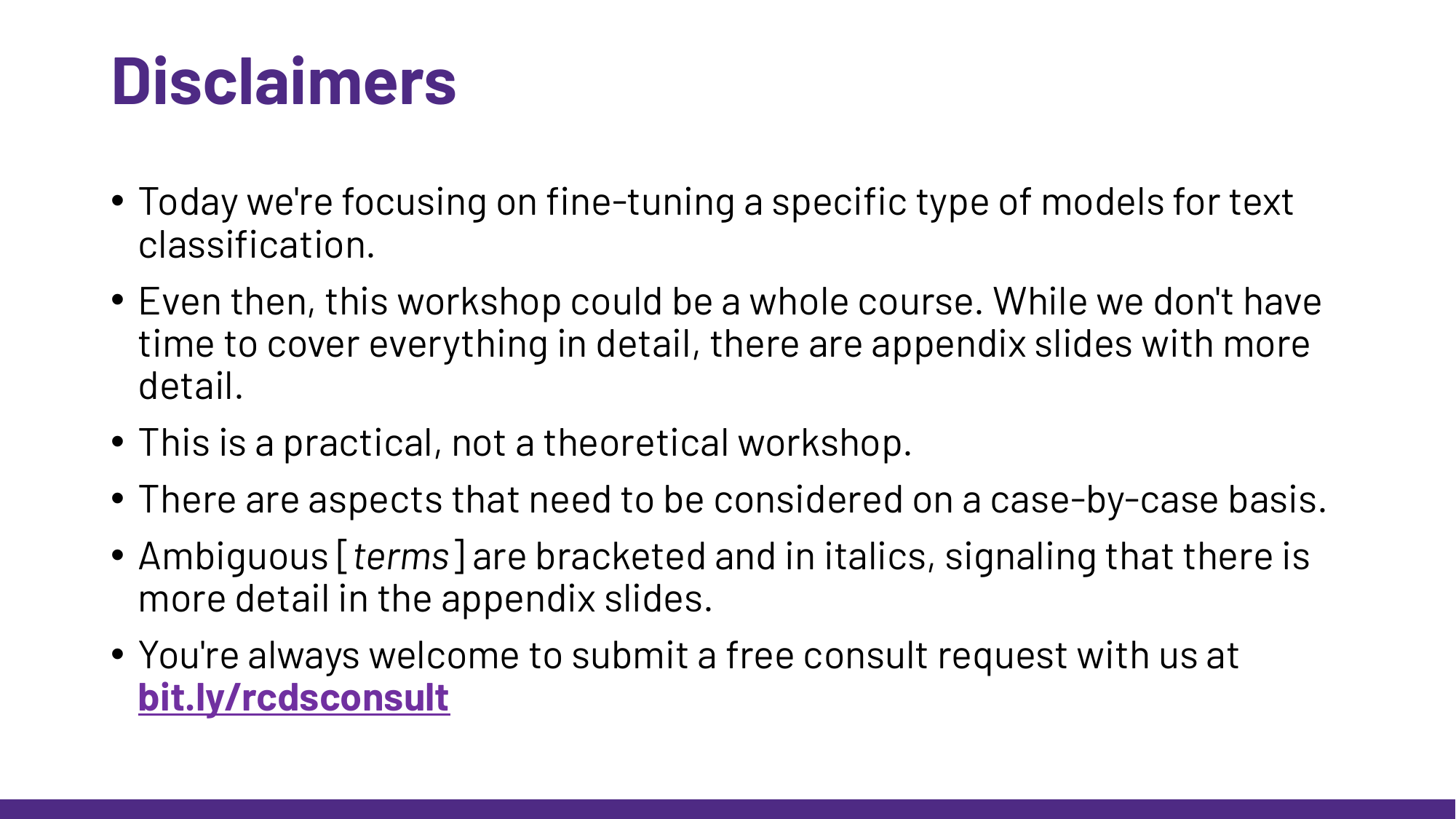

# Disclaimers
Today we're focusing on fine-tuning a specific type of models for text classification.
Even then, this workshop could be a whole course. While we don't have time to cover everything in detail, there are appendix slides with more detail.
This is a practical, not a theoretical workshop.
There are aspects that need to be considered on a case-by-case basis.
Ambiguous [terms] are bracketed and in italics, signaling that there is more detail in the appendix slides.
You're always welcome to submit a free consult request with us at bit.ly/rcdsconsult